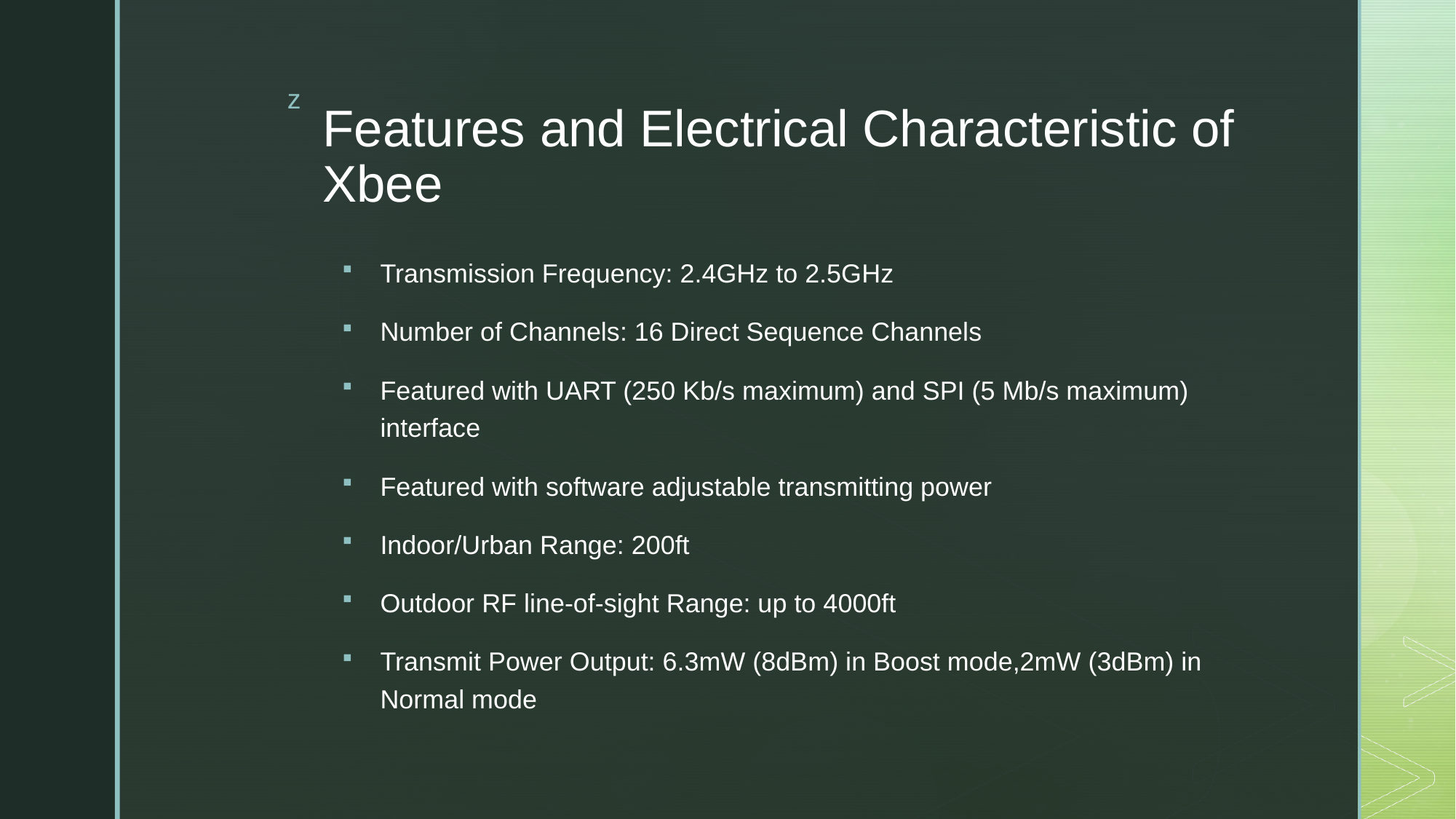

# Features and Electrical Characteristic of Xbee
Transmission Frequency: 2.4GHz to 2.5GHz
Number of Channels: 16 Direct Sequence Channels
Featured with UART (250 Kb/s maximum) and SPI (5 Mb/s maximum) interface
Featured with software adjustable transmitting power
Indoor/Urban Range: 200ft
Outdoor RF line-of-sight Range: up to 4000ft
Transmit Power Output: 6.3mW (8dBm) in Boost mode,2mW (3dBm) in Normal mode